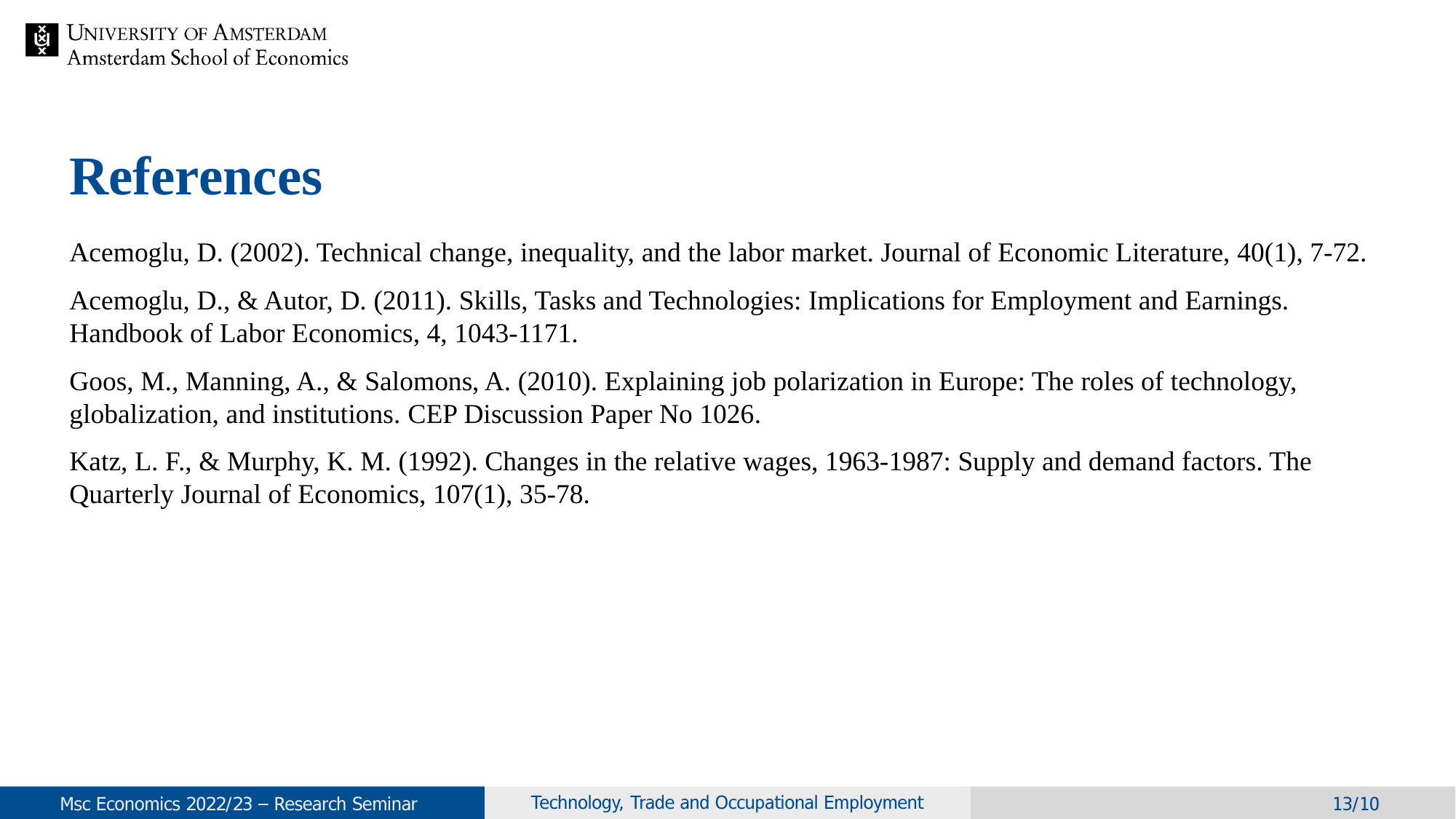

# References
Acemoglu, D. (2002). Technical change, inequality, and the labor market. Journal of Economic Literature, 40(1), 7-72.
Acemoglu, D., & Autor, D. (2011). Skills, Tasks and Technologies: Implications for Employment and Earnings. Handbook of Labor Economics, 4, 1043-1171.
Goos, M., Manning, A., & Salomons, A. (2010). Explaining job polarization in Europe: The roles of technology, globalization, and institutions. CEP Discussion Paper No 1026.
Katz, L. F., & Murphy, K. M. (1992). Changes in the relative wages, 1963-1987: Supply and demand factors. The Quarterly Journal of Economics, 107(1), 35-78.